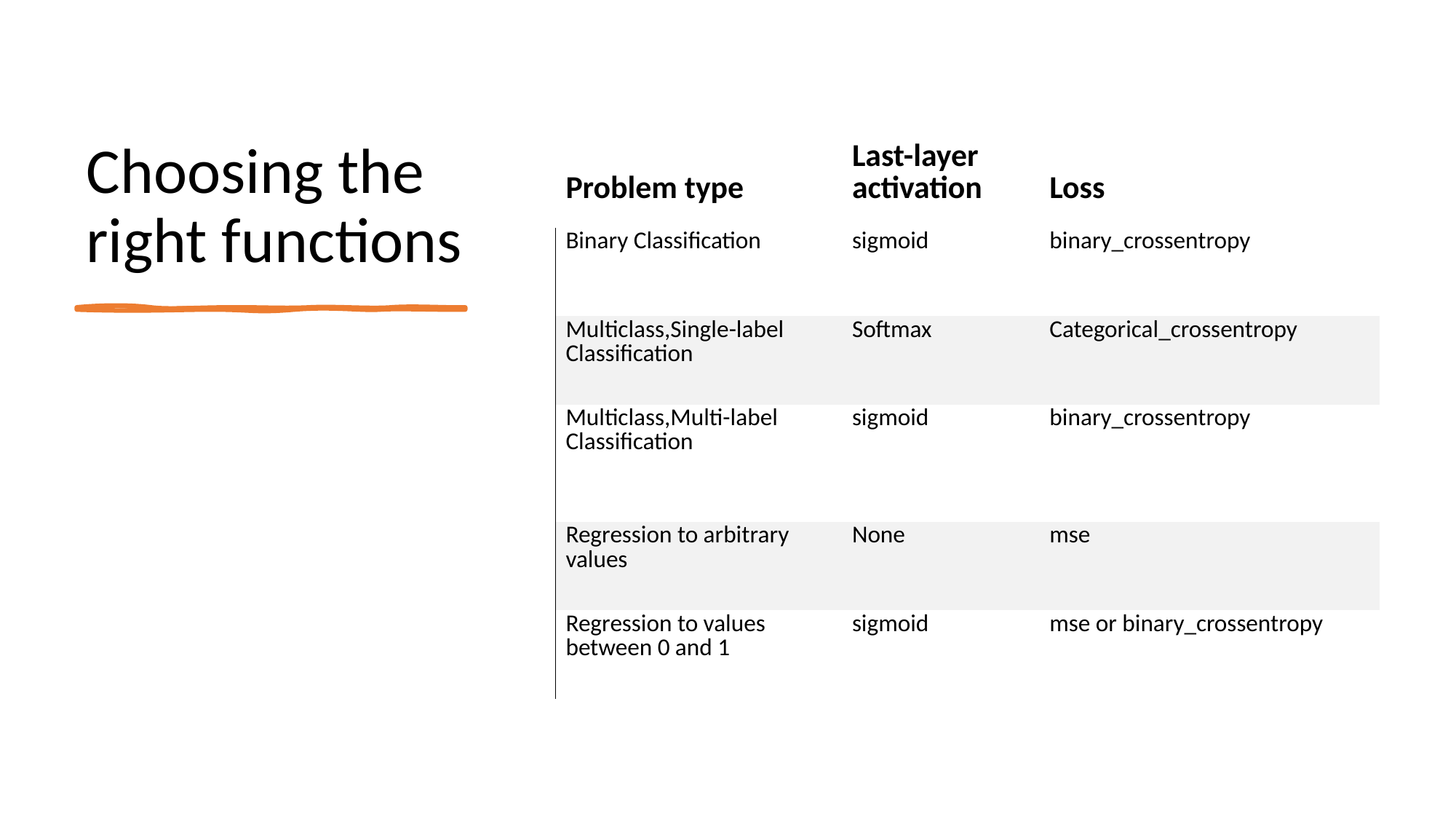

# Choosing the right functions
| Problem type | Last-layer activation | Loss |
| --- | --- | --- |
| Binary Classification | sigmoid | binary\_crossentropy |
| Multiclass,Single-label Classification | Softmax | Categorical\_crossentropy |
| Multiclass,Multi-label Classification | sigmoid | binary\_crossentropy |
| Regression to arbitrary values | None | mse |
| Regression to values between 0 and 1 | sigmoid | mse or binary\_crossentropy |